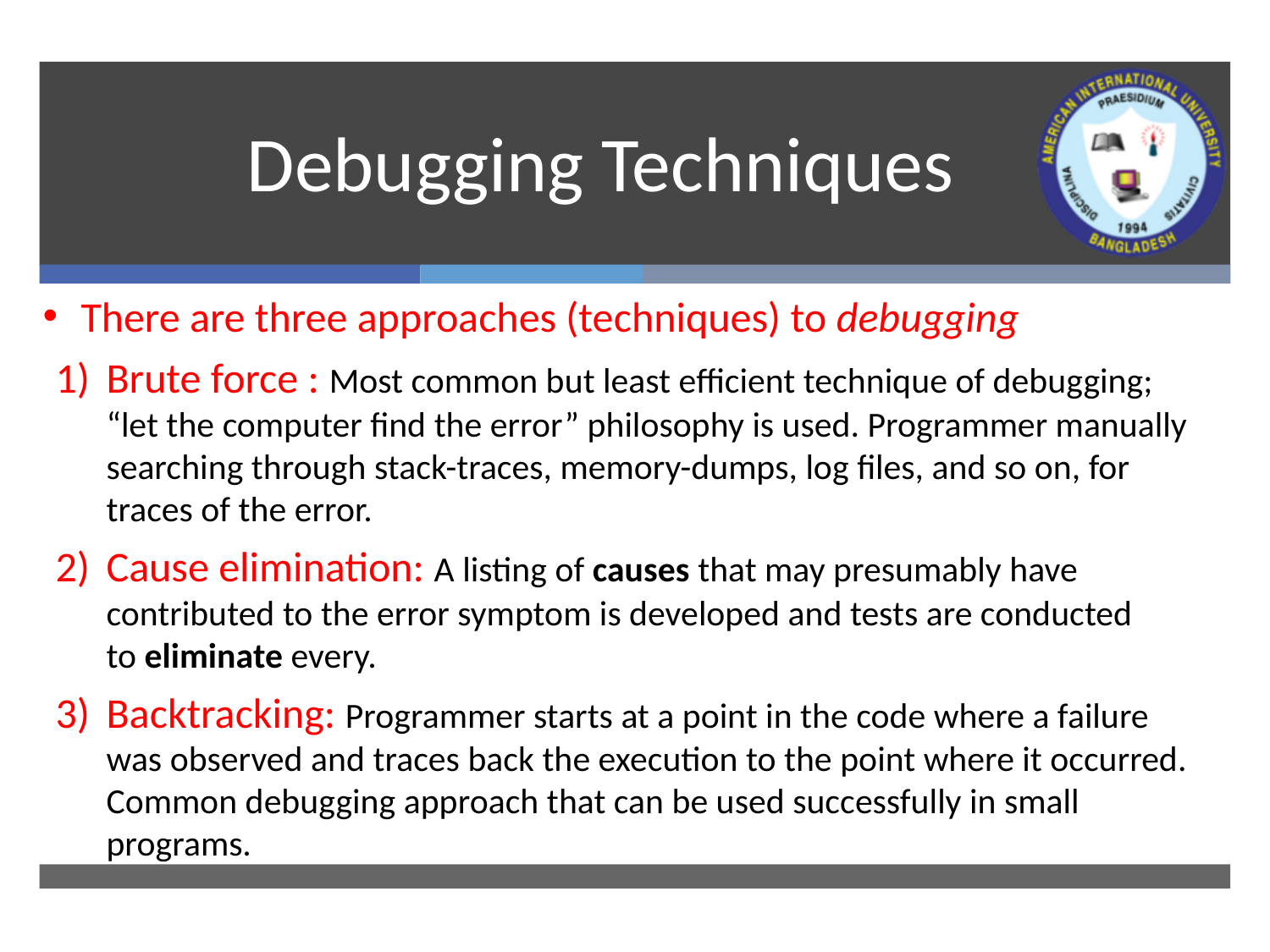

# Debugging Techniques
There are three approaches (techniques) to debugging
Brute force : Most common but least efficient technique of debugging;  “let the computer find the error” philosophy is used. Programmer manually searching through stack-traces, memory-dumps, log files, and so on, for traces of the error.
Cause elimination: A listing of causes that may presumably have contributed to the error symptom is developed and tests are conducted to eliminate every.
Backtracking: Programmer starts at a point in the code where a failure was observed and traces back the execution to the point where it occurred. Common debugging approach that can be used successfully in small programs.